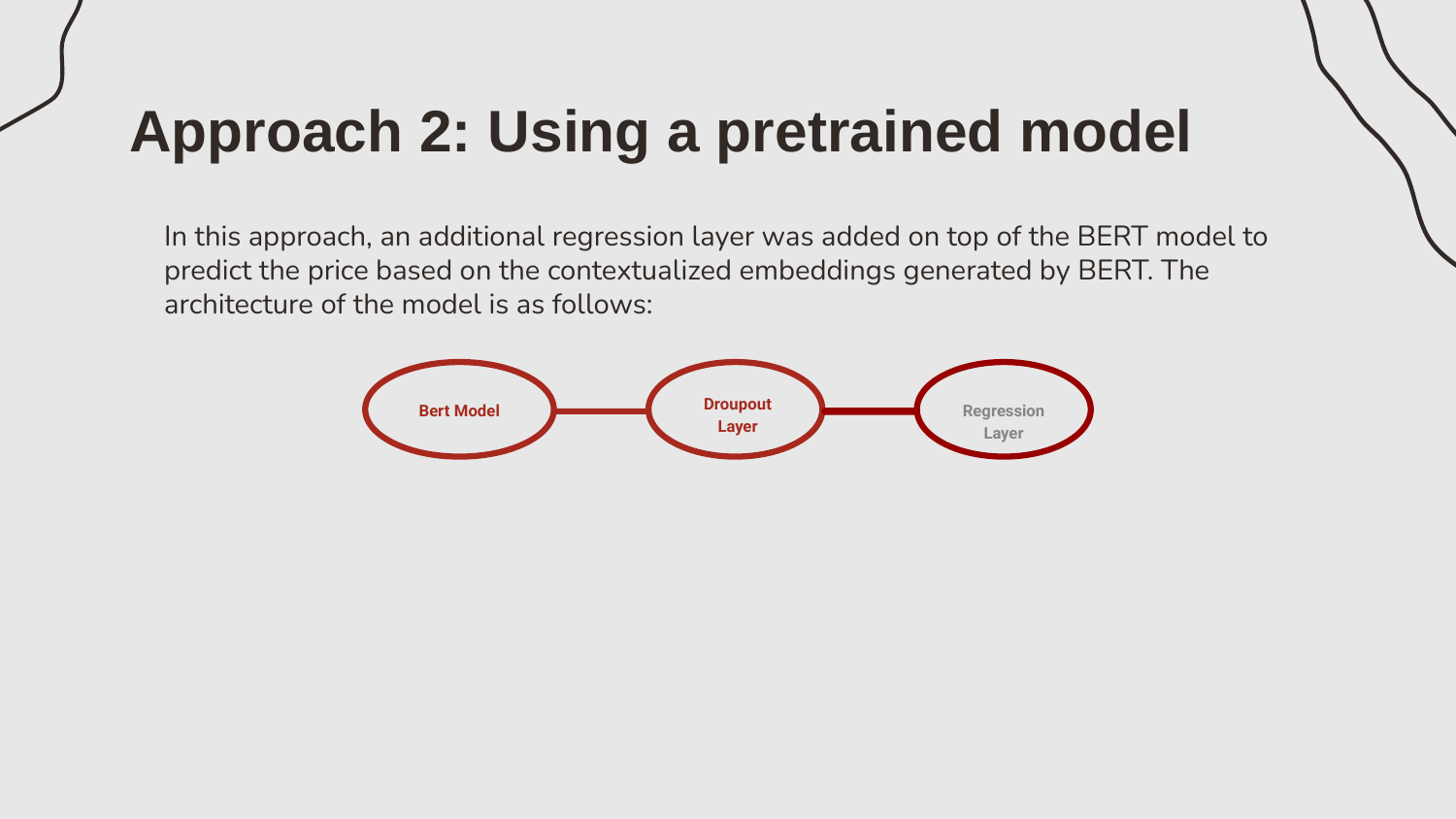

# Approach 2: Using a pretrained model
In this approach, an additional regression layer was added on top of the BERT model to predict the price based on the contextualized embeddings generated by BERT. The architecture of the model is as follows:

Bert Model

Droupout Layer

Regression Layer